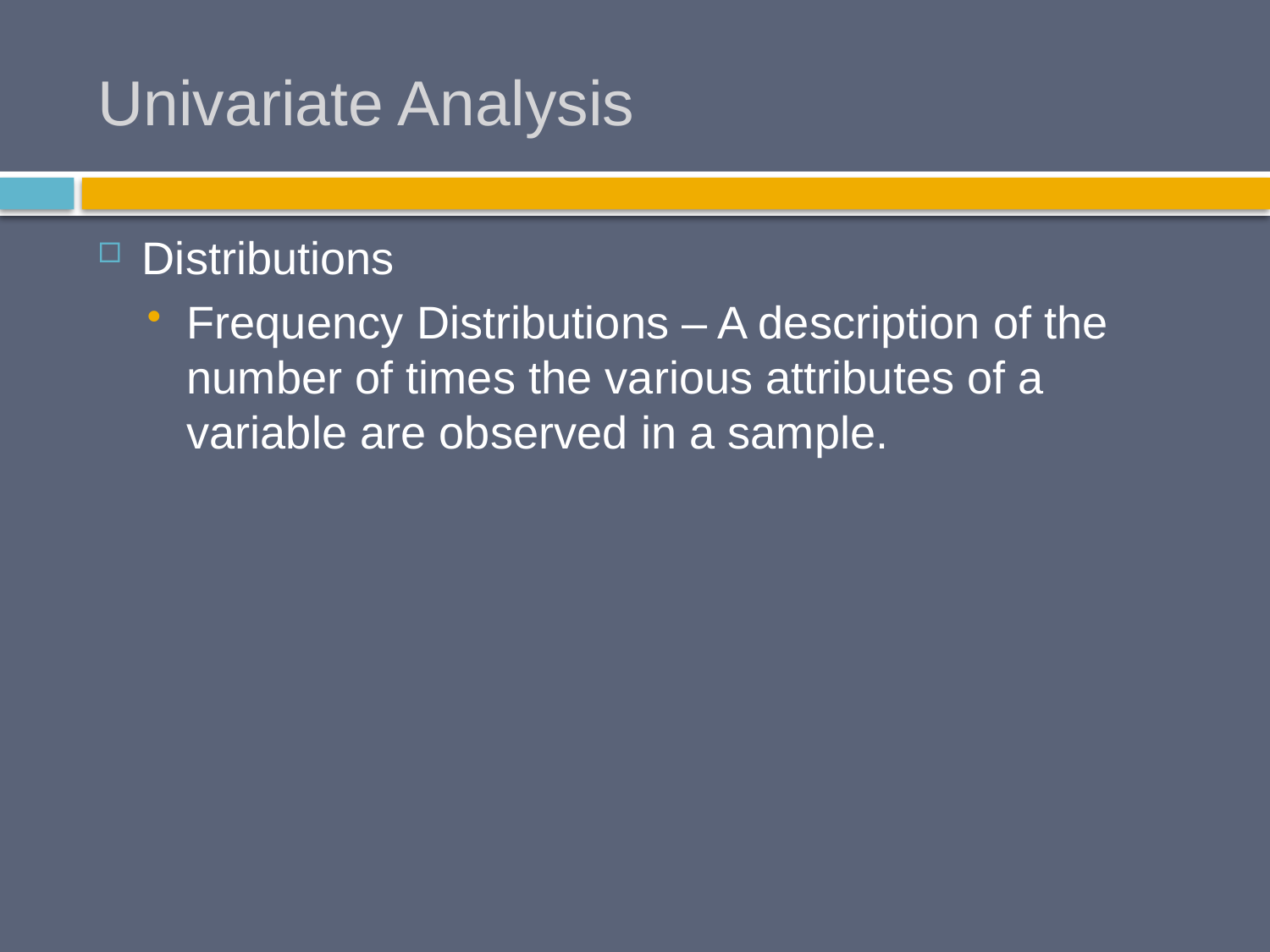

# Univariate Analysis
Distributions
Frequency Distributions – A description of the number of times the various attributes of a variable are observed in a sample.